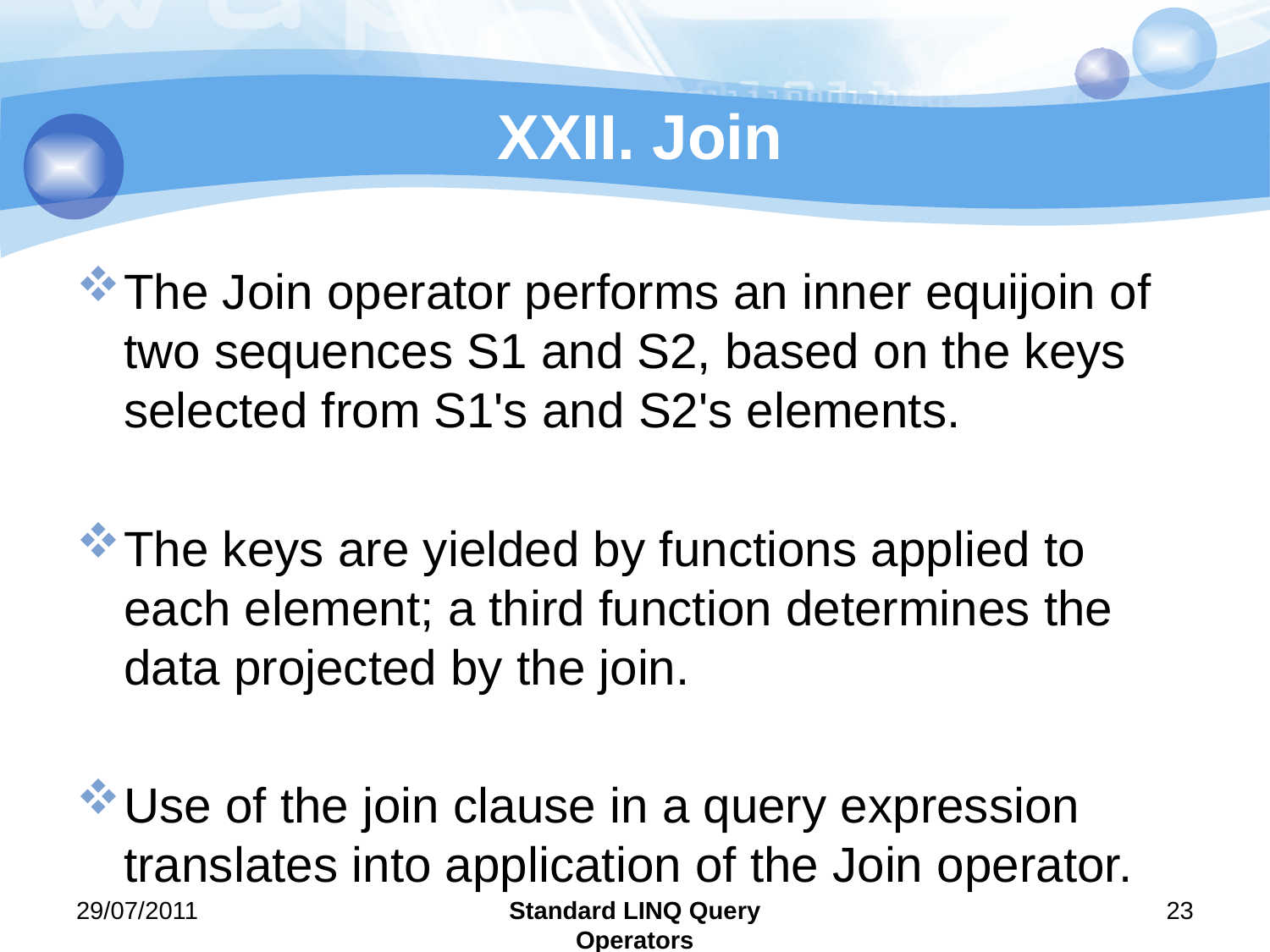

# XXII. Join
The Join operator performs an inner equijoin of two sequences S1 and S2, based on the keys selected from S1's and S2's elements.

The keys are yielded by functions applied to each element; a third function determines the data projected by the join.

Use of the join clause in a query expression translates into application of the Join operator.

29/07/2011
Standard LINQ Query Operators
23